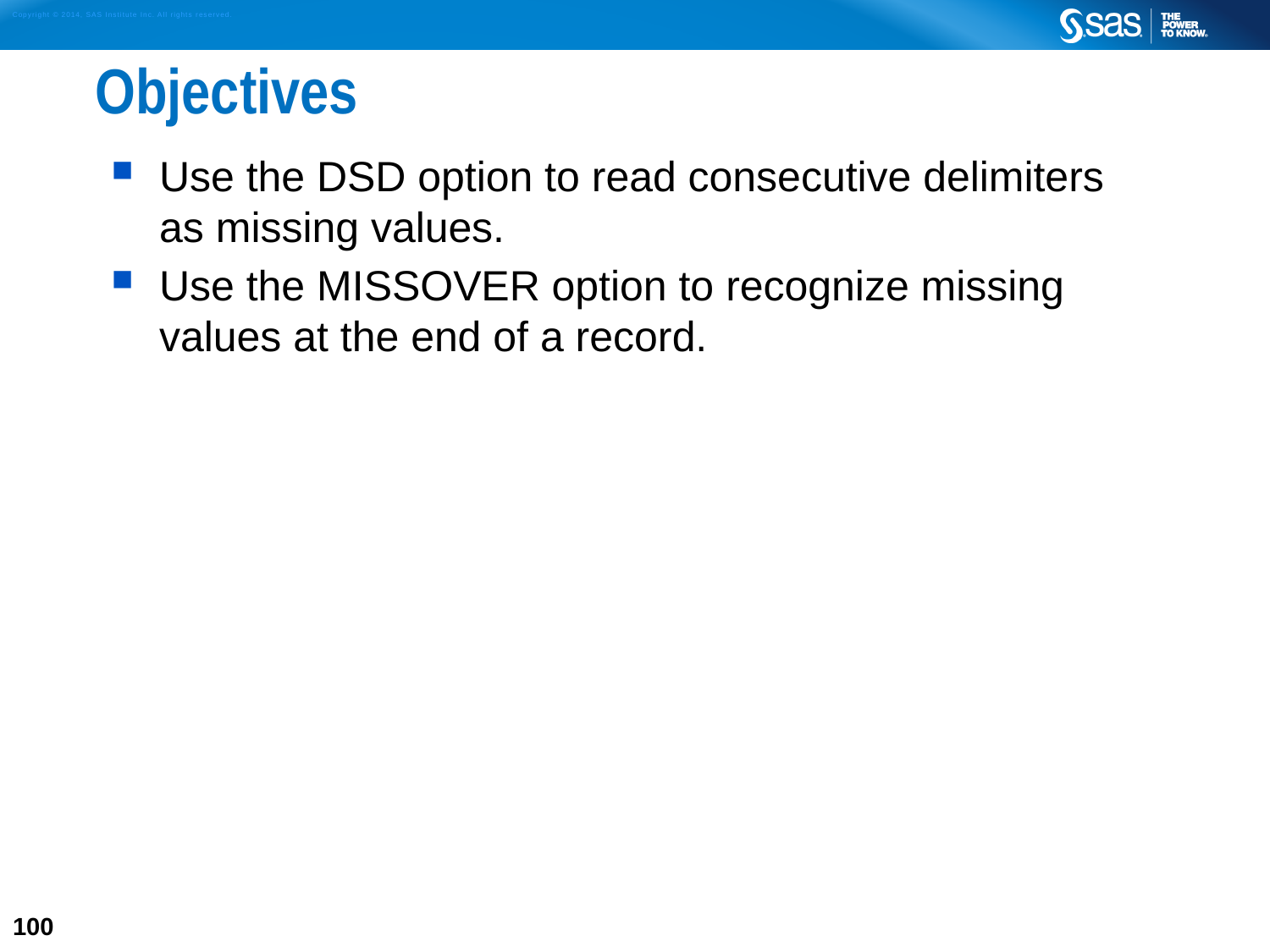

# Objectives
Use the DSD option to read consecutive delimiters
as missing values.
Use the MISSOVER option to recognize missing values at the end of a record.
100